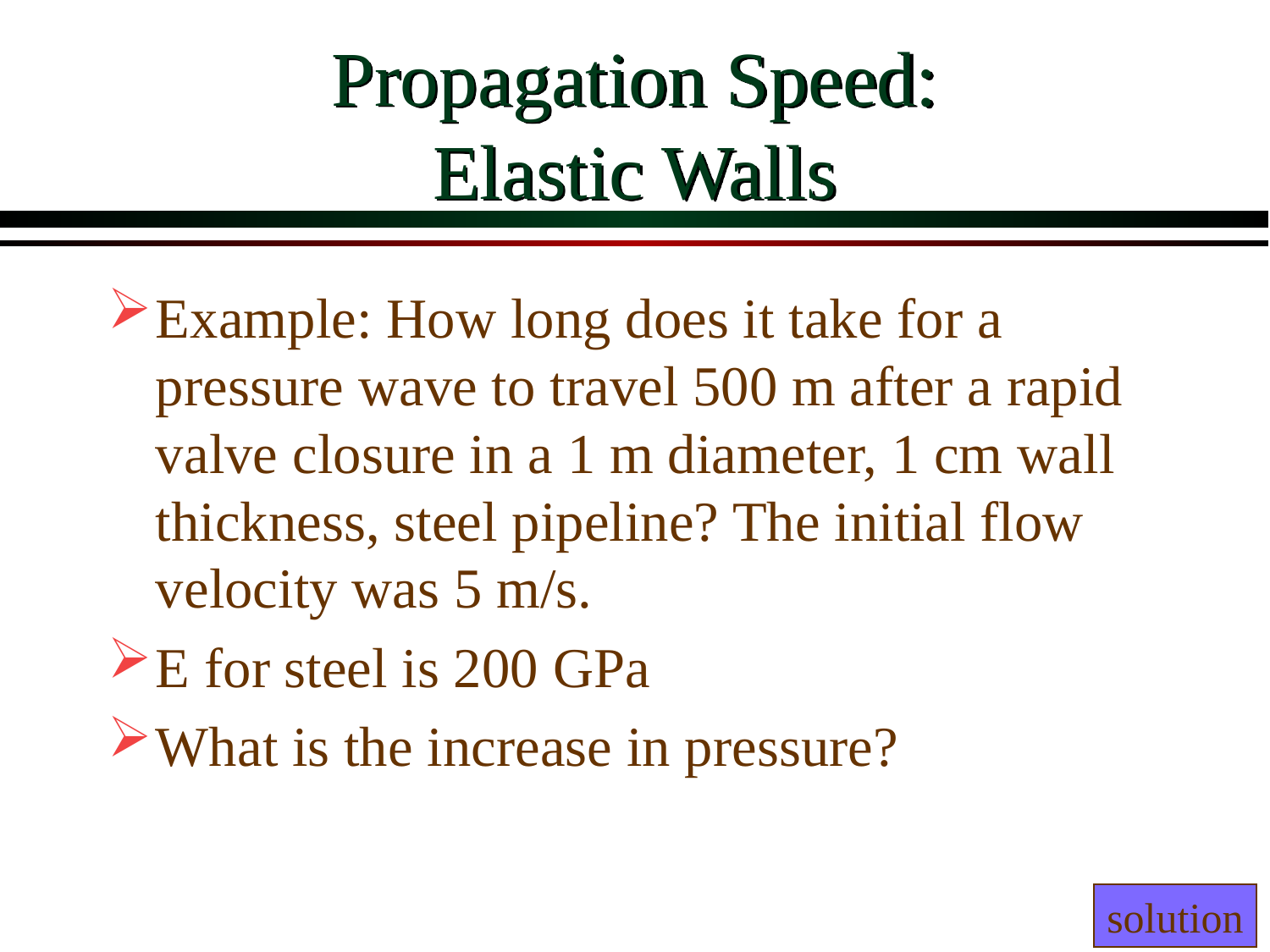

# Propagation Speed: Elastic Walls
Example: How long does it take for a pressure wave to travel 500 m after a rapid valve closure in a 1 m diameter, 1 cm wall thickness, steel pipeline? The initial flow velocity was 5 m/s.
E for steel is 200 GPa
What is the increase in pressure?

solution